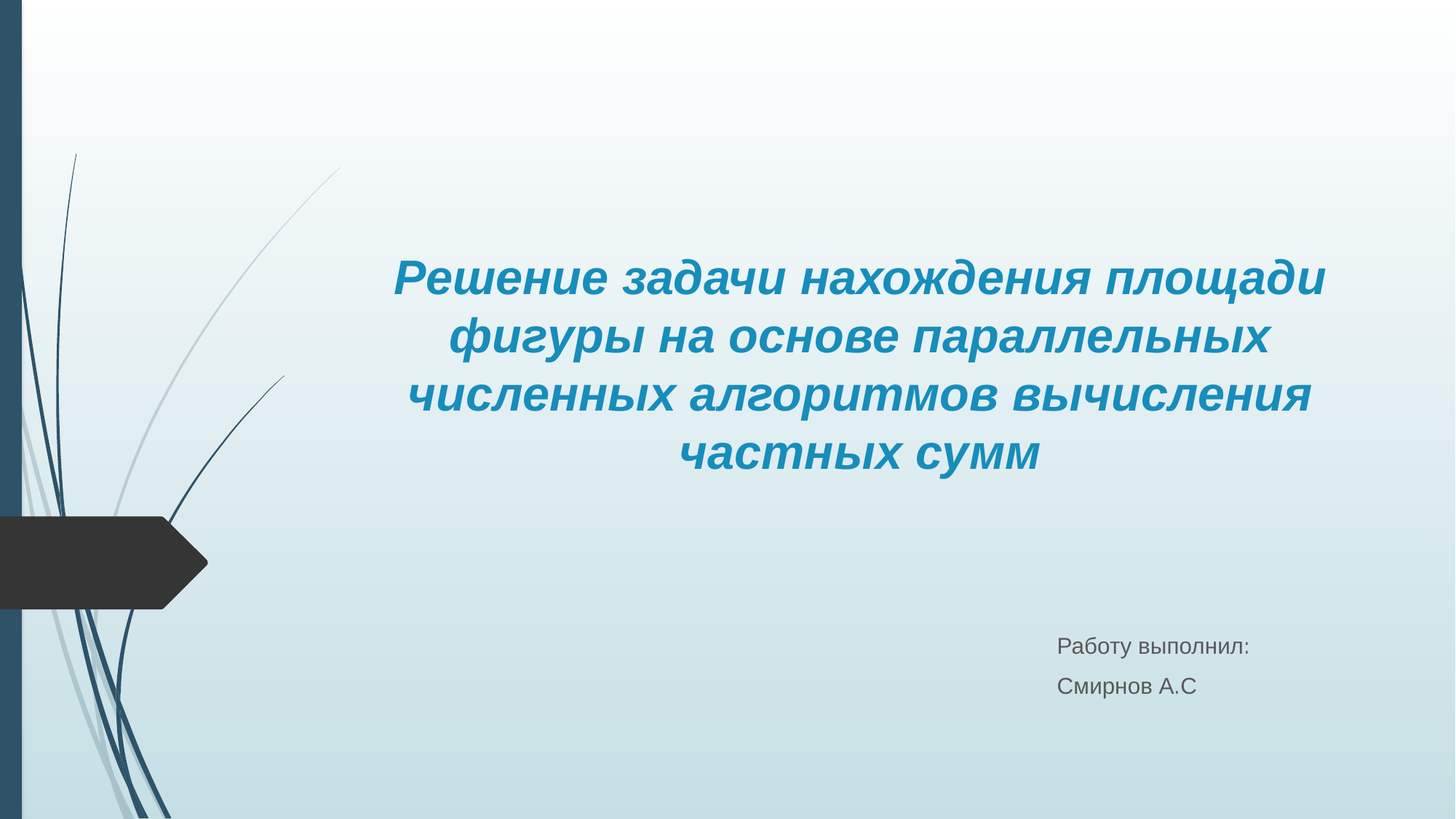

# Решение задачи нахождения площади фигуры на основе параллельных численных алгоритмов вычисления частных сумм
                                                                                     Работу выполнил:
Смирнов А.С